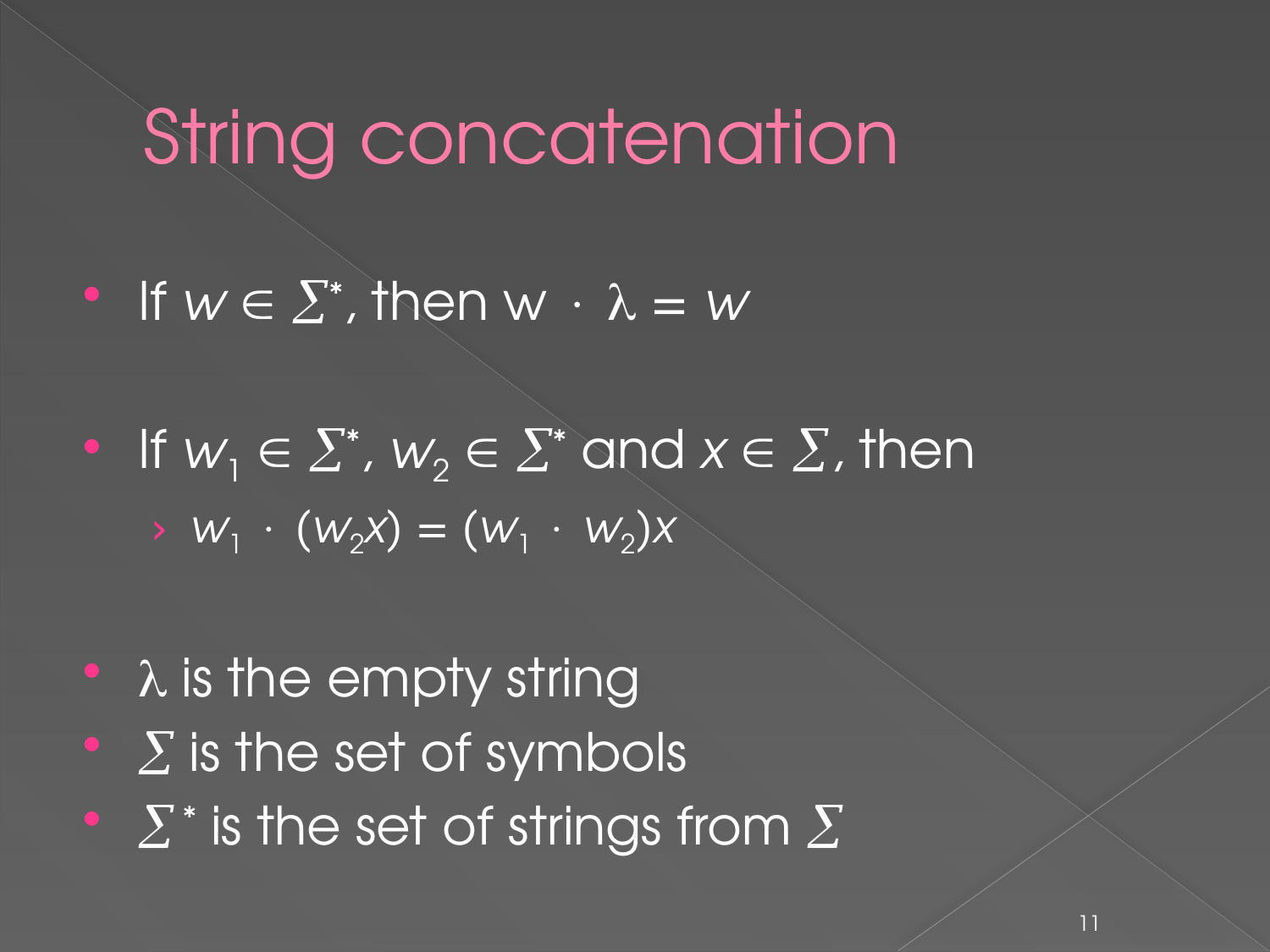

# String concatenation
If w ∈ ∑*, then w ⋅ λ = w

If w1 ∈ ∑*, w2 ∈ ∑* and x ∈ ∑, then
w1 ⋅ (w2x) = (w1 ⋅ w2)x

λ is the empty string
∑ is the set of symbols
∑ * is the set of strings from ∑
11